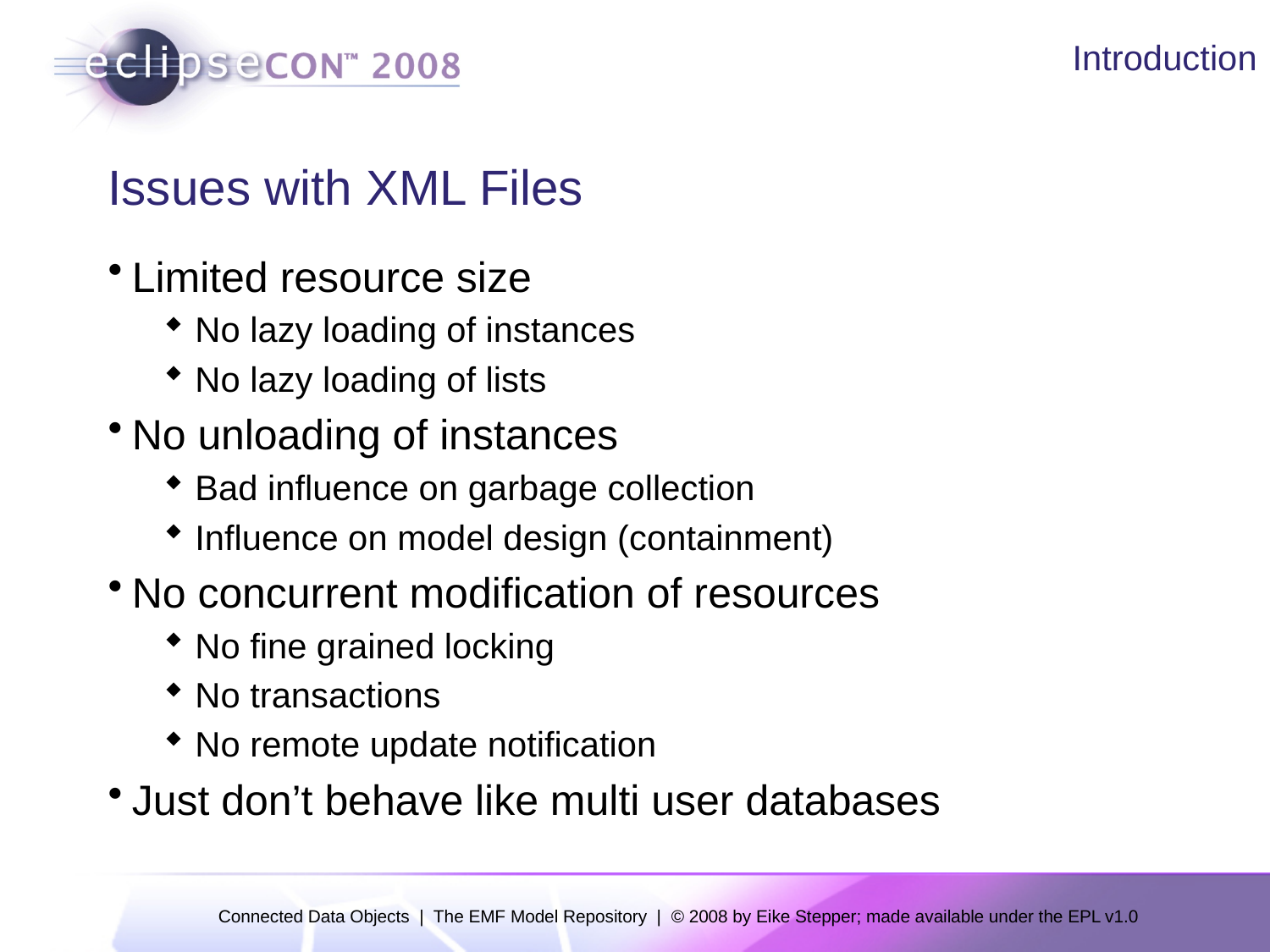

Introduction
# Issues with XML Files
Limited resource size
No lazy loading of instances
No lazy loading of lists
No unloading of instances
Bad influence on garbage collection
Influence on model design (containment)
No concurrent modification of resources
No fine grained locking
No transactions
No remote update notification
Just don’t behave like multi user databases